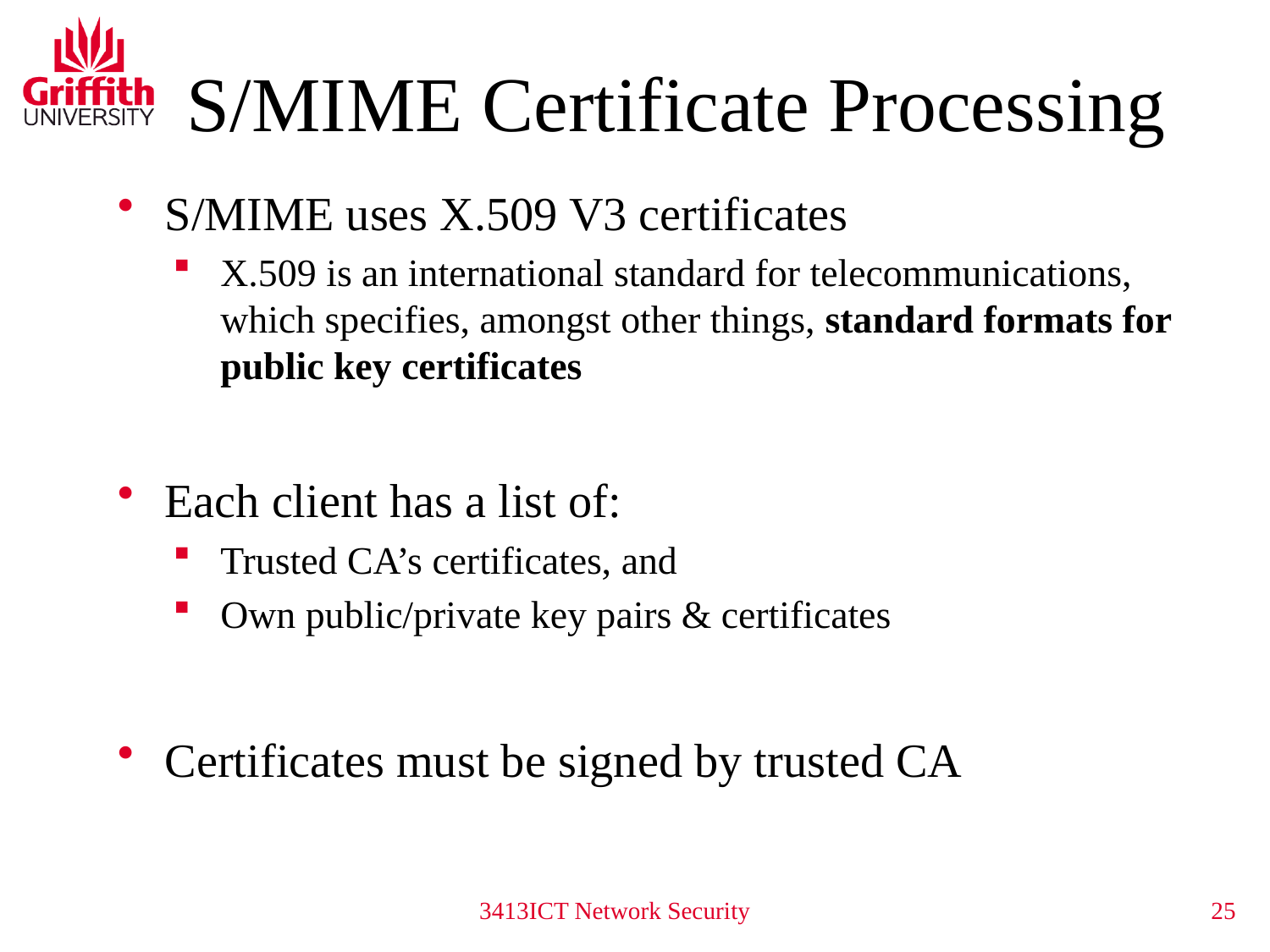

# S/MIME Certificate Processing
S/MIME uses X.509 V3 certificates
X.509 is an international standard for telecommunications, which specifies, amongst other things, standard formats for public key certificates

Each client has a list of:
Trusted CA’s certificates, and
Own public/private key pairs & certificates

Certificates must be signed by trusted CA

3413ICT Network Security
 25